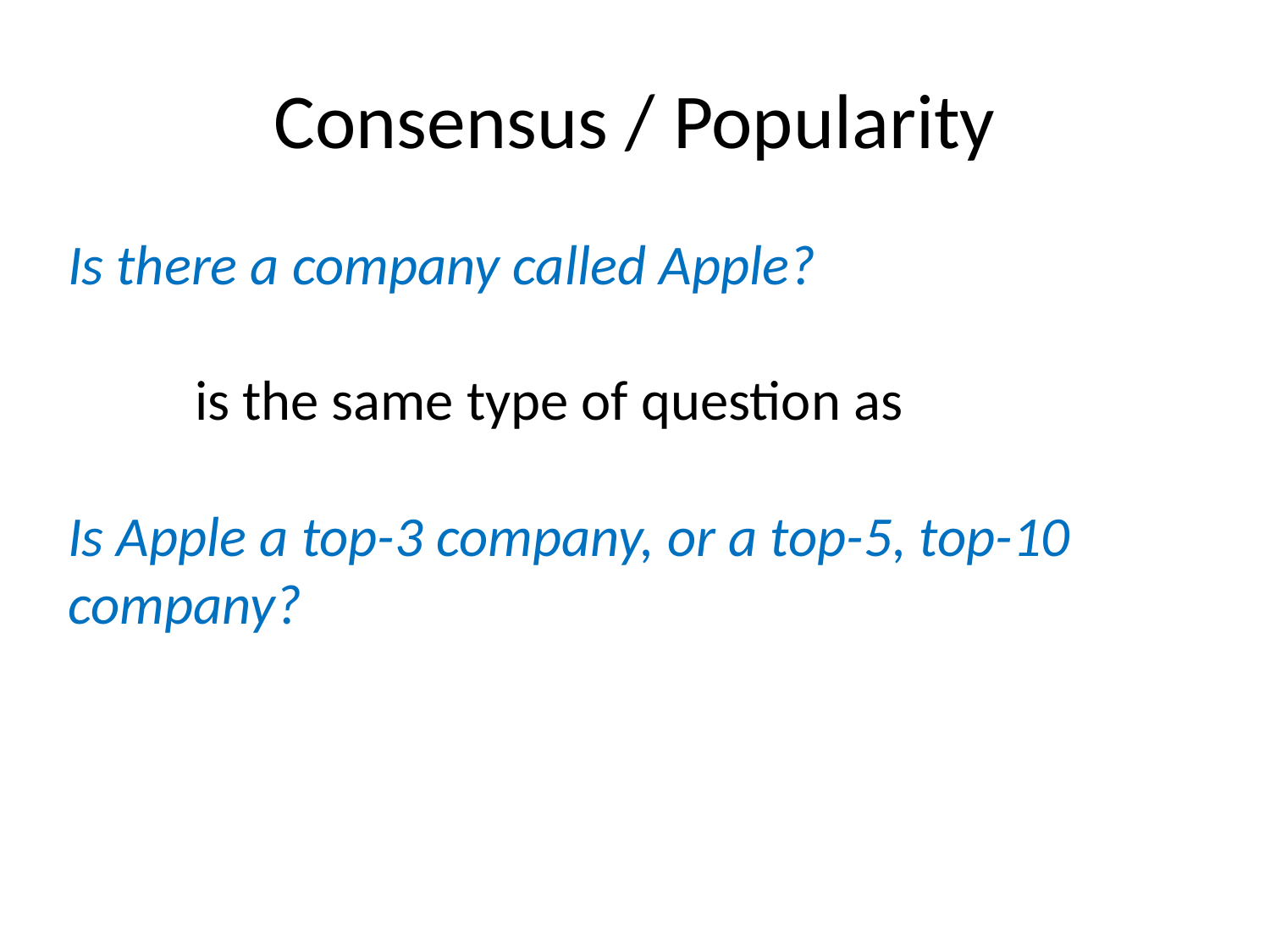

# Consensus / Popularity
Is there a company called Apple?
	is the same type of question as
Is Apple a top-3 company, or a top-5, top-10 company?